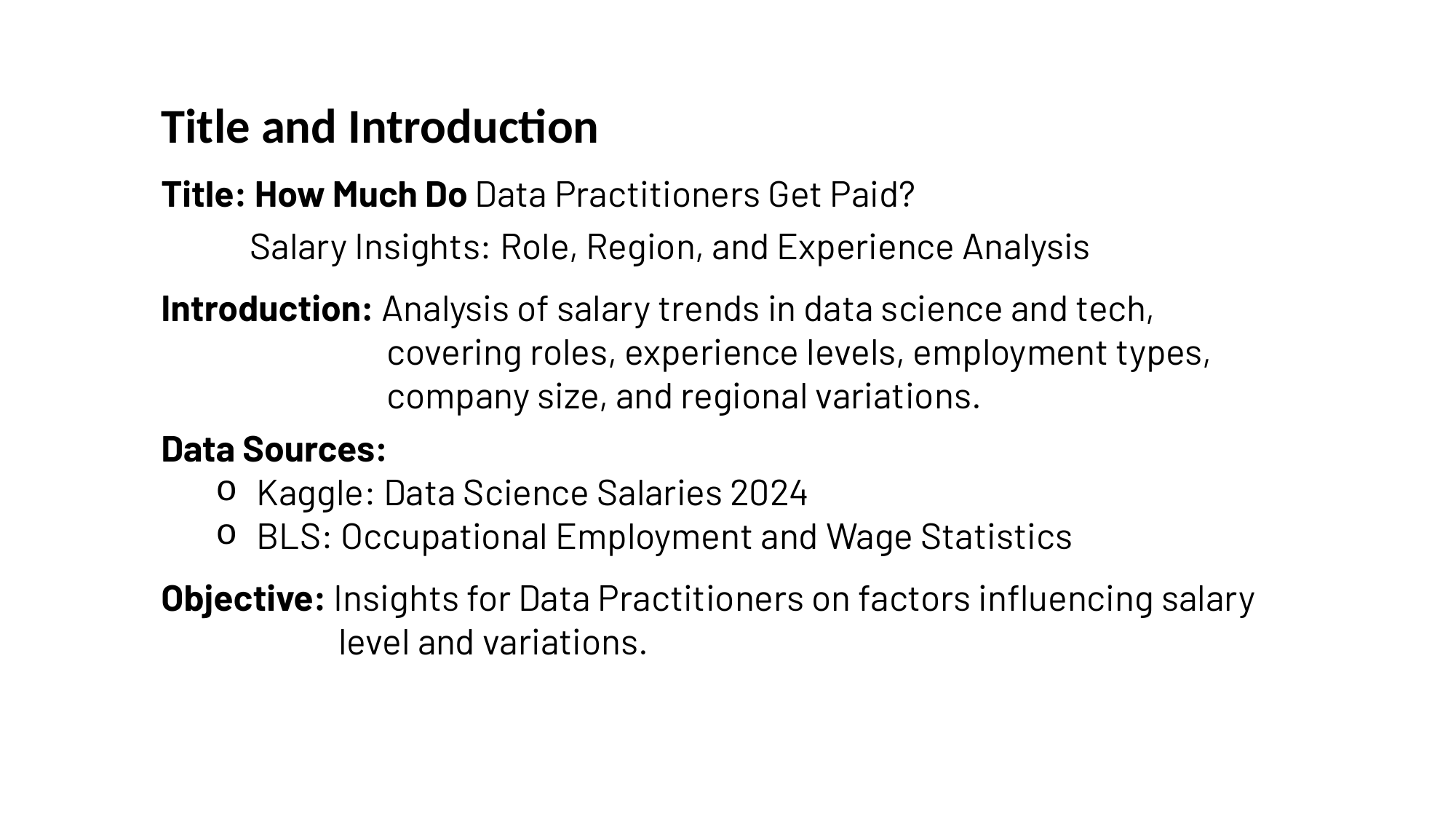

Title and Introduction
Title: How Much Do Data Practitioners Get Paid?
Salary Insights: Role, Region, and Experience Analysis
Introduction: Analysis of salary trends in data science and tech, covering roles, experience levels, employment types, company size, and regional variations.
Data Sources:
Kaggle: Data Science Salaries 2024
BLS: Occupational Employment and Wage Statistics
Objective: Insights for Data Practitioners on factors influencing salary  level and variations.